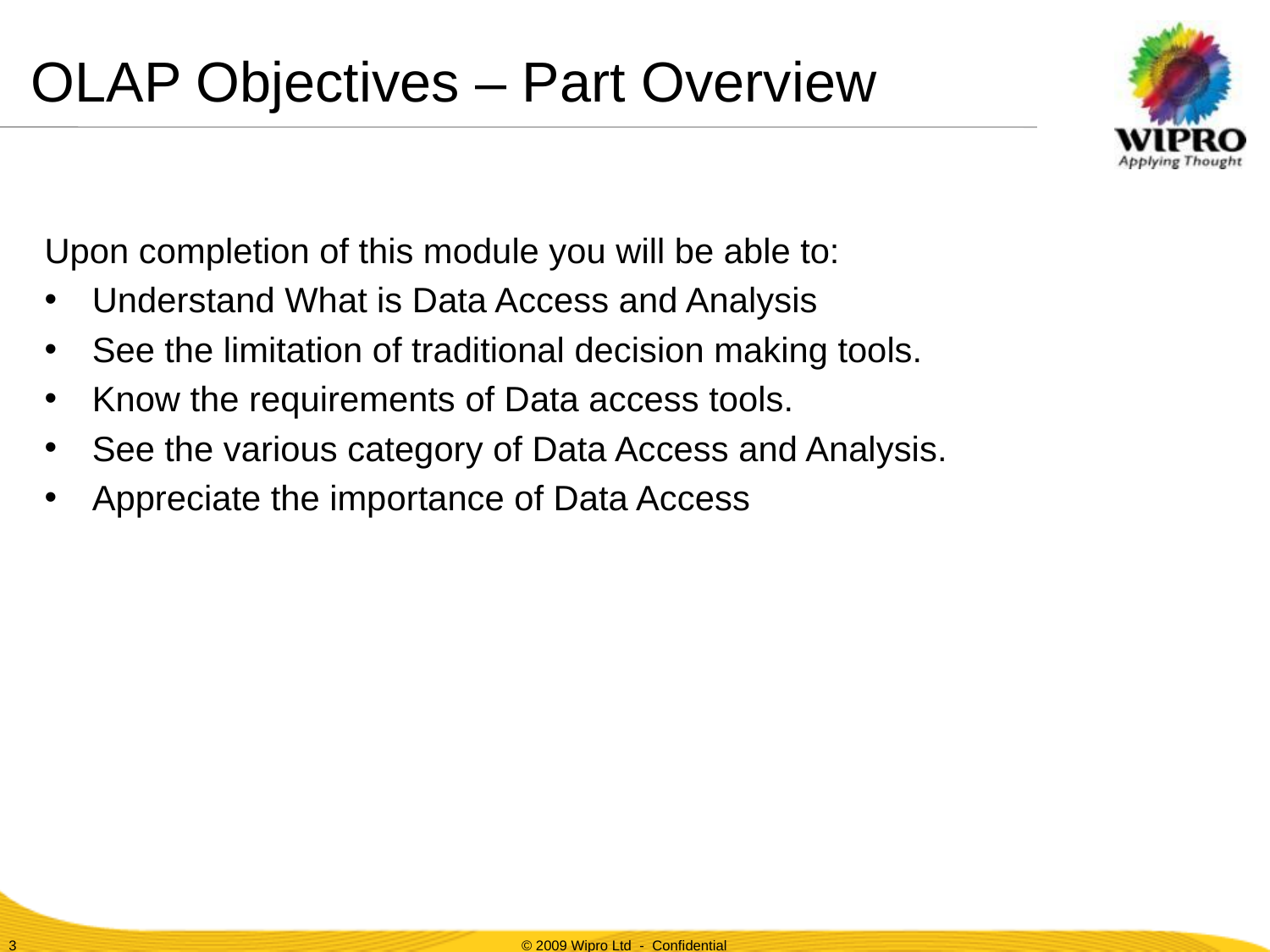

OLAP Objectives – Part Overview
Upon completion of this module you will be able to:
Understand What is Data Access and Analysis
See the limitation of traditional decision making tools.
Know the requirements of Data access tools.
See the various category of Data Access and Analysis.
Appreciate the importance of Data Access